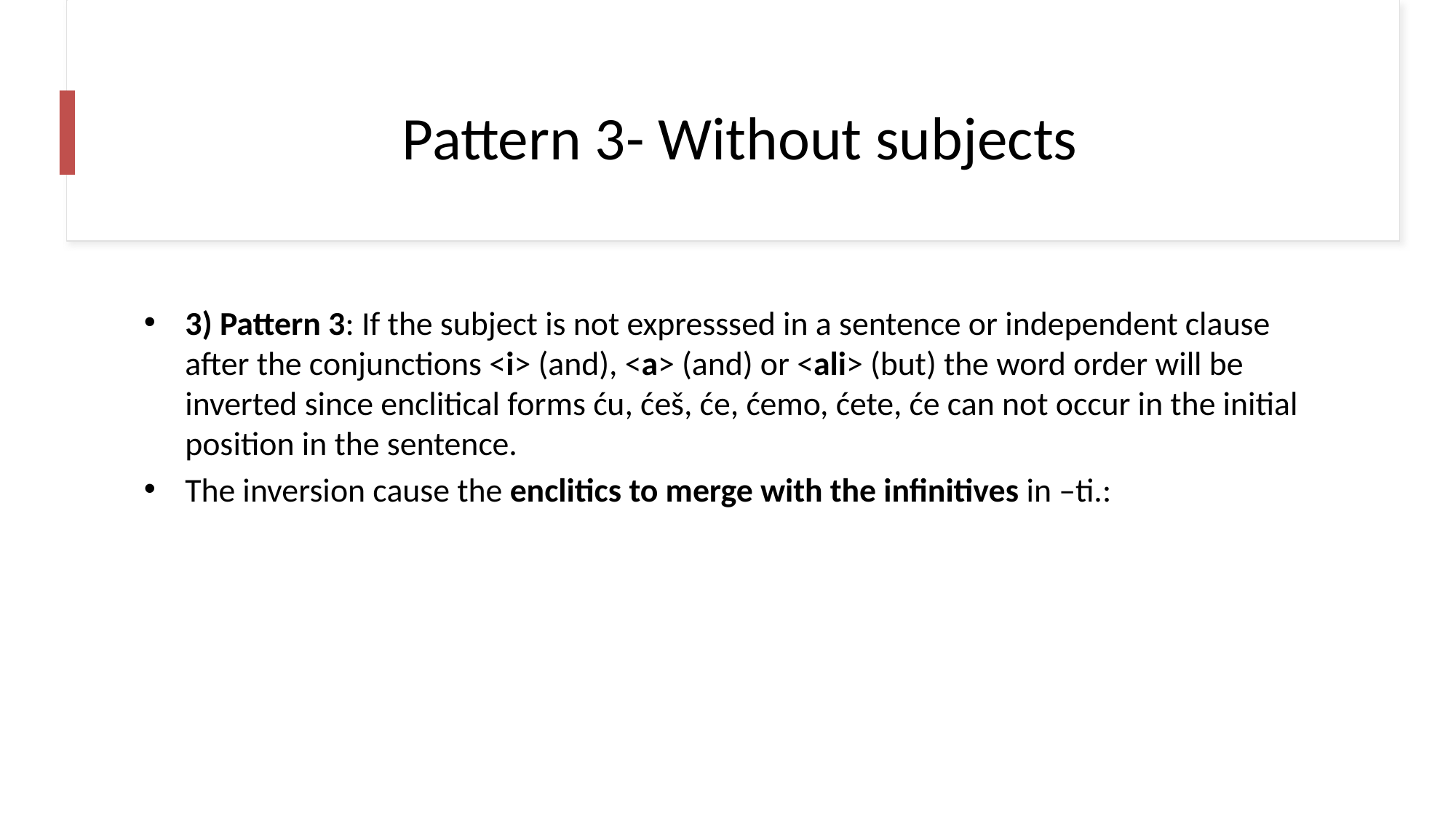

# Pattern 3- Without subjects

3) Pattern 3: If the subject is not expresssed in a sentence or independent clause after the conjunctions <i> (and), <a> (and) or <ali> (but) the word order will be inverted since enclitical forms ću, ćeš, će, ćemo, ćete, će can not occur in the initial position in the sentence.
The inversion cause the enclitics to merge with the infinitives in –ti.: